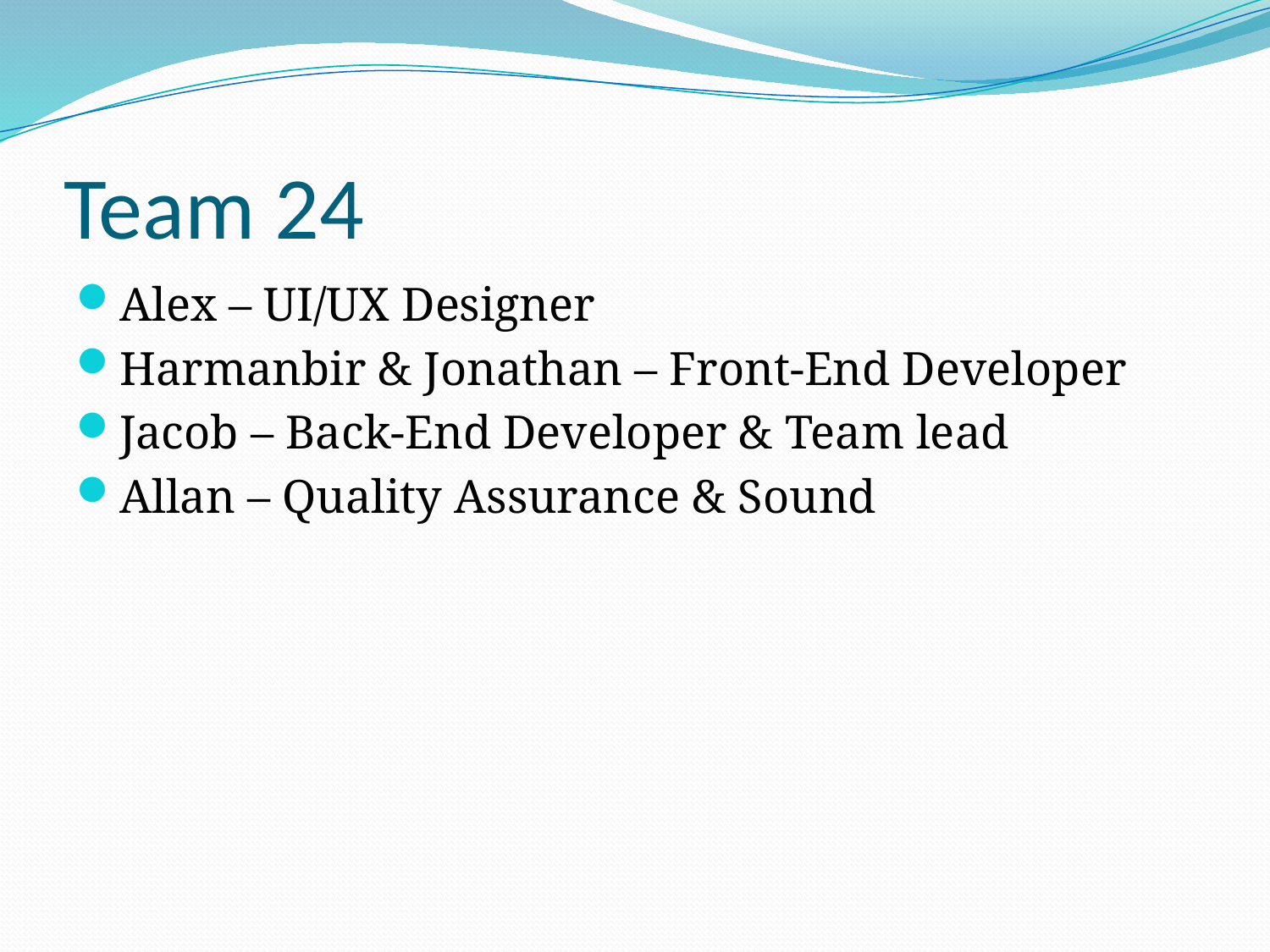

# Team 24
Alex – UI/UX Designer
Harmanbir & Jonathan – Front-End Developer
Jacob – Back-End Developer & Team lead
Allan – Quality Assurance & Sound